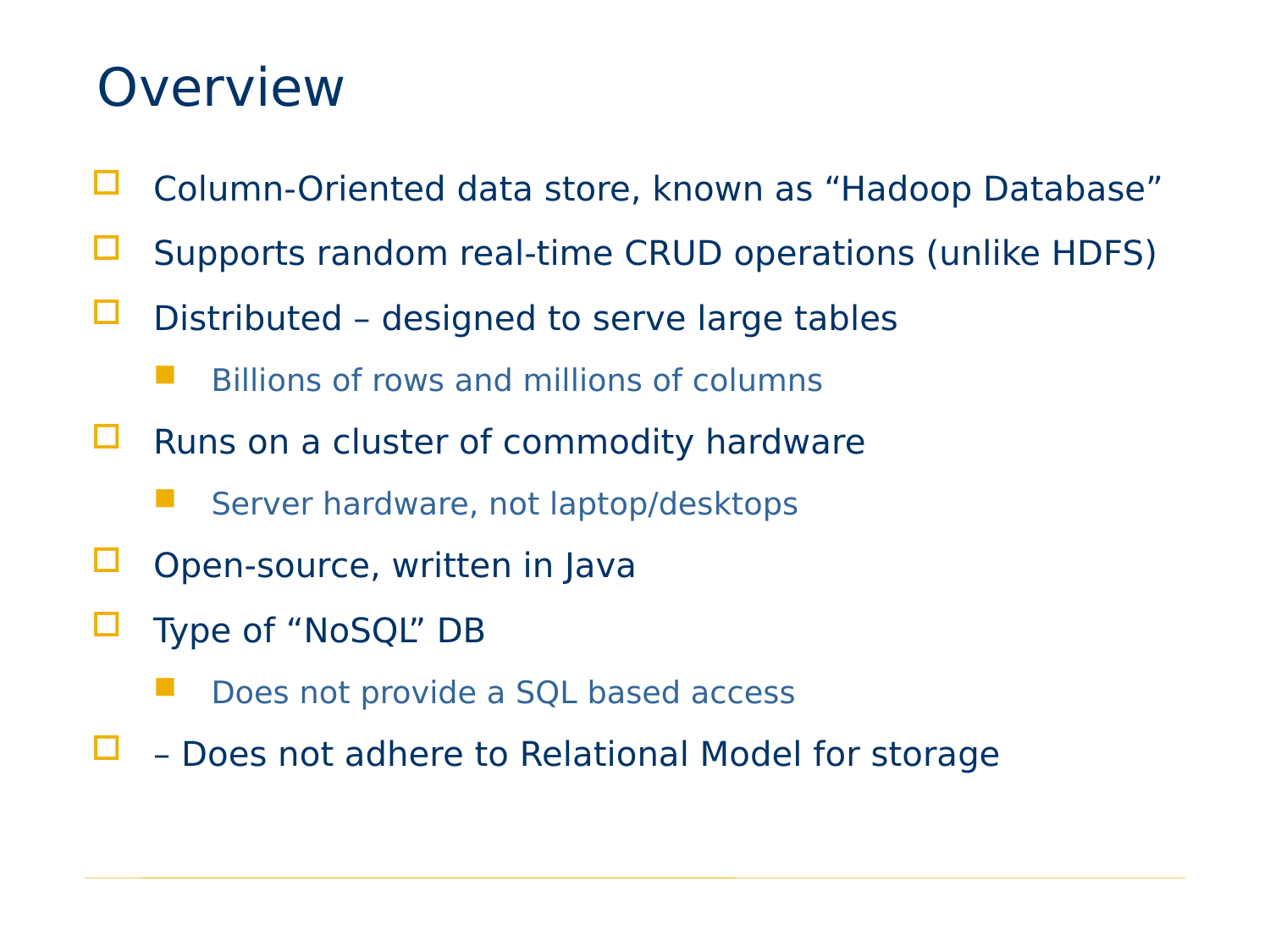

# Overview
Column-Oriented data store, known as “Hadoop Database”
Supports random real-time CRUD operations (unlike HDFS)
Distributed – designed to serve large tables
Billions of rows and millions of columns
Runs on a cluster of commodity hardware
Server hardware, not laptop/desktops
Open-source, written in Java
Type of “NoSQL” DB
Does not provide a SQL based access
– Does not adhere to Relational Model for storage